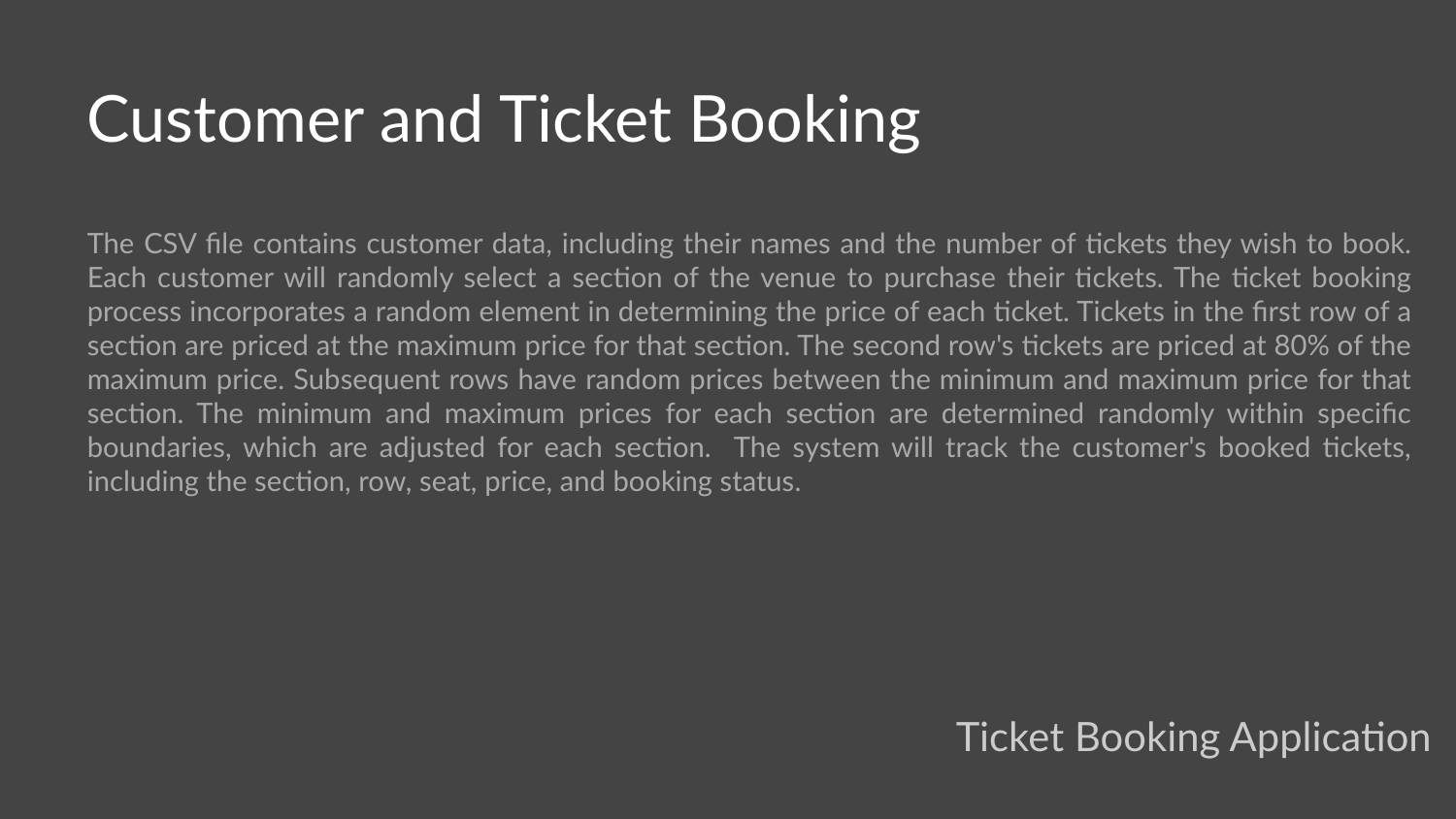

Customer and Ticket Booking
The CSV file contains customer data, including their names and the number of tickets they wish to book. Each customer will randomly select a section of the venue to purchase their tickets. The ticket booking process incorporates a random element in determining the price of each ticket. Tickets in the first row of a section are priced at the maximum price for that section. The second row's tickets are priced at 80% of the maximum price. Subsequent rows have random prices between the minimum and maximum price for that section. The minimum and maximum prices for each section are determined randomly within specific boundaries, which are adjusted for each section.  The system will track the customer's booked tickets, including the section, row, seat, price, and booking status.
Ticket Booking Application